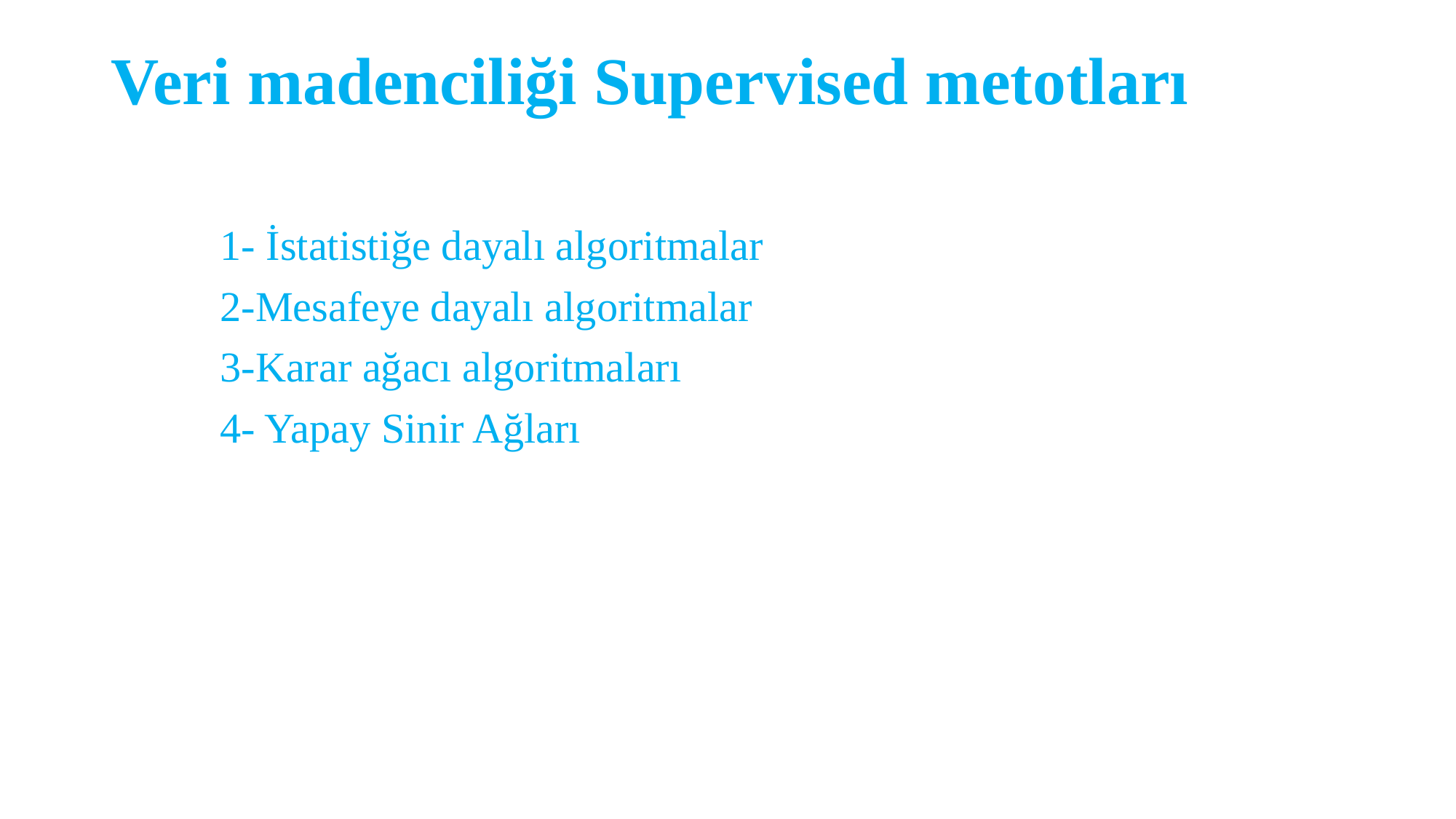

# Veri madenciliği Supervised metotları
	1- İstatistiğe dayalı algoritmalar
	2-Mesafeye dayalı algoritmalar
	3-Karar ağacı algoritmaları
	4- Yapay Sinir Ağları